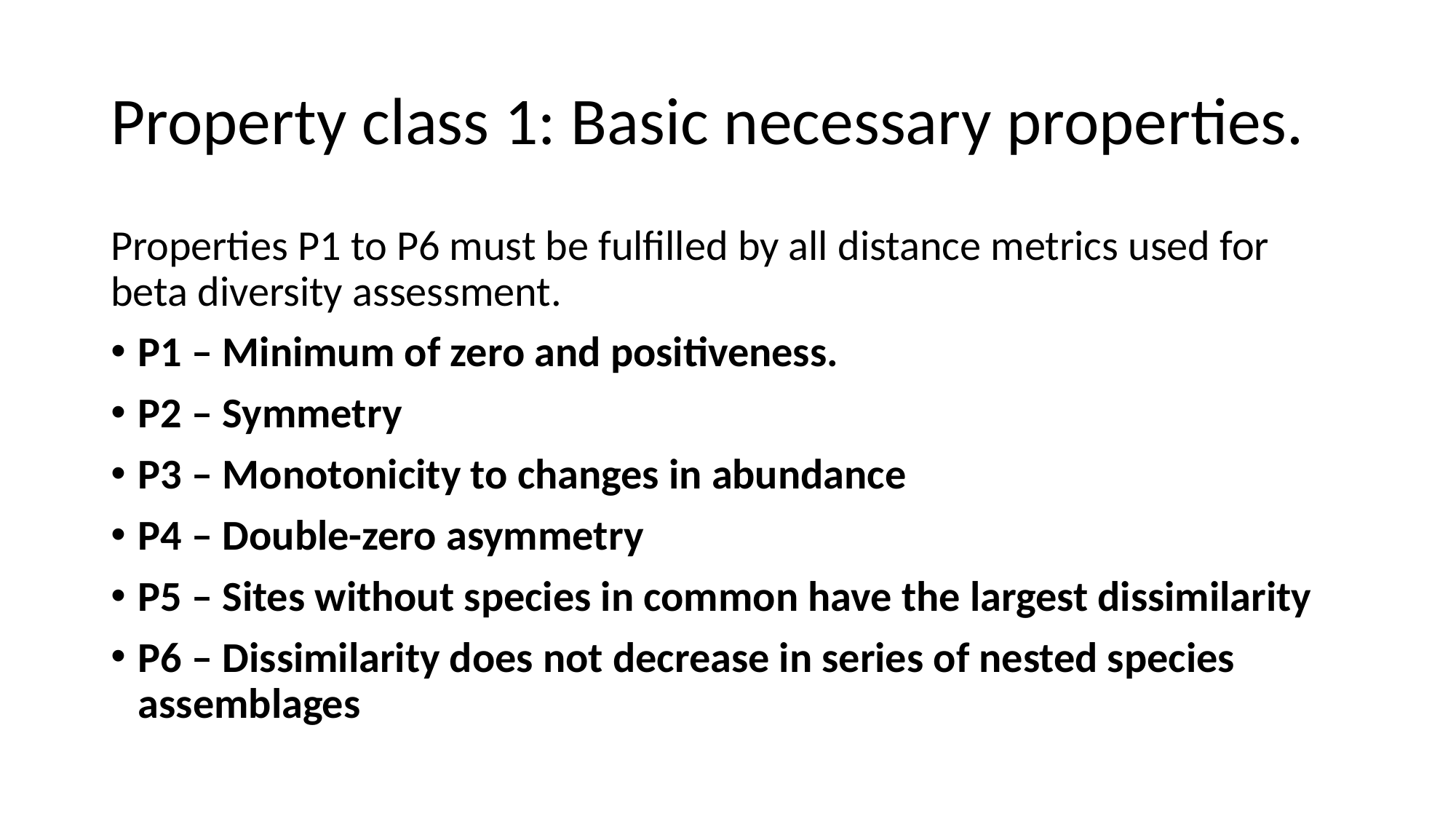

# Property class 1: Basic necessary properties.
Properties P1 to P6 must be fulfilled by all distance metrics used for beta diversity assessment.
P1 – Minimum of zero and positiveness.
P2 – Symmetry
P3 – Monotonicity to changes in abundance
P4 – Double-zero asymmetry
P5 – Sites without species in common have the largest dissimilarity
P6 – Dissimilarity does not decrease in series of nested species assemblages